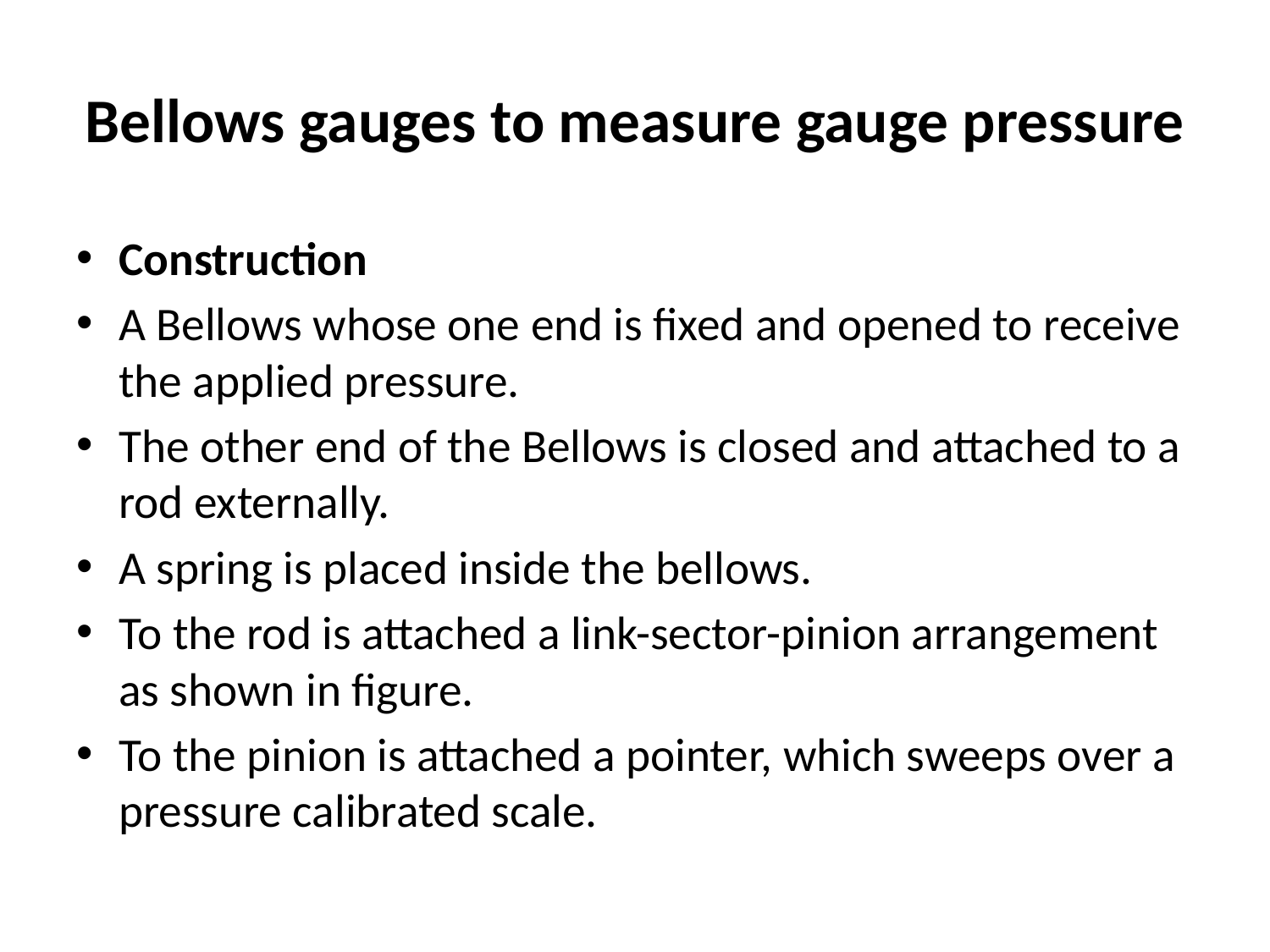

# Bellows gauges to measure gauge pressure
Construction
A Bellows whose one end is fixed and opened to receive the applied pressure.
The other end of the Bellows is closed and attached to a rod externally.
A spring is placed inside the bellows.
To the rod is attached a link-sector-pinion arrangement as shown in figure.
To the pinion is attached a pointer, which sweeps over a pressure calibrated scale.